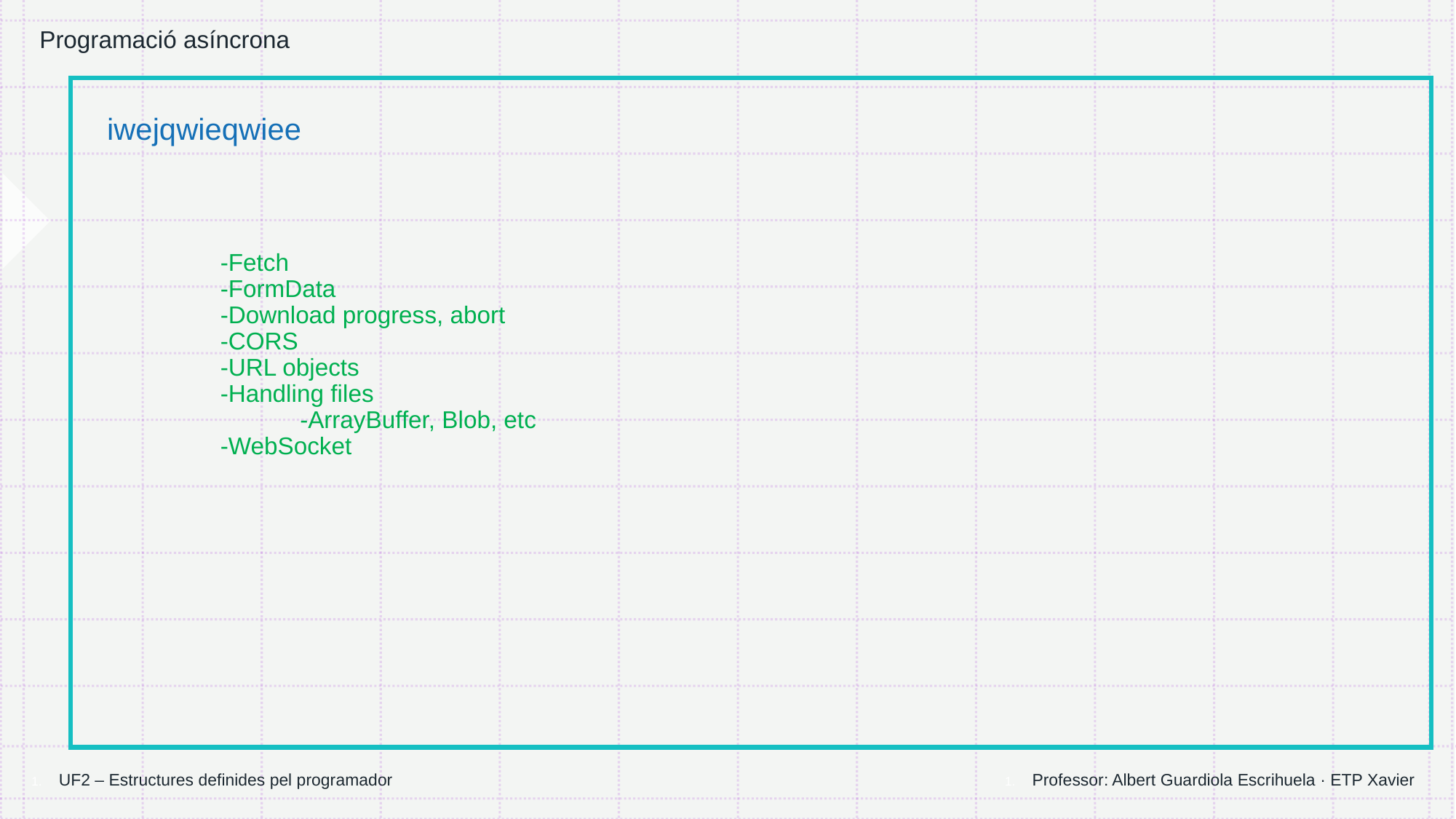

# Programació asíncrona

iwejqwieqwiee

-Fetch
-FormData
-Download progress, abort
-CORS
-URL objects
-Handling files
	-ArrayBuffer, Blob, etc
-WebSocket

Professor: Albert Guardiola Escrihuela · ETP Xavier
UF2 – Estructures definides pel programador